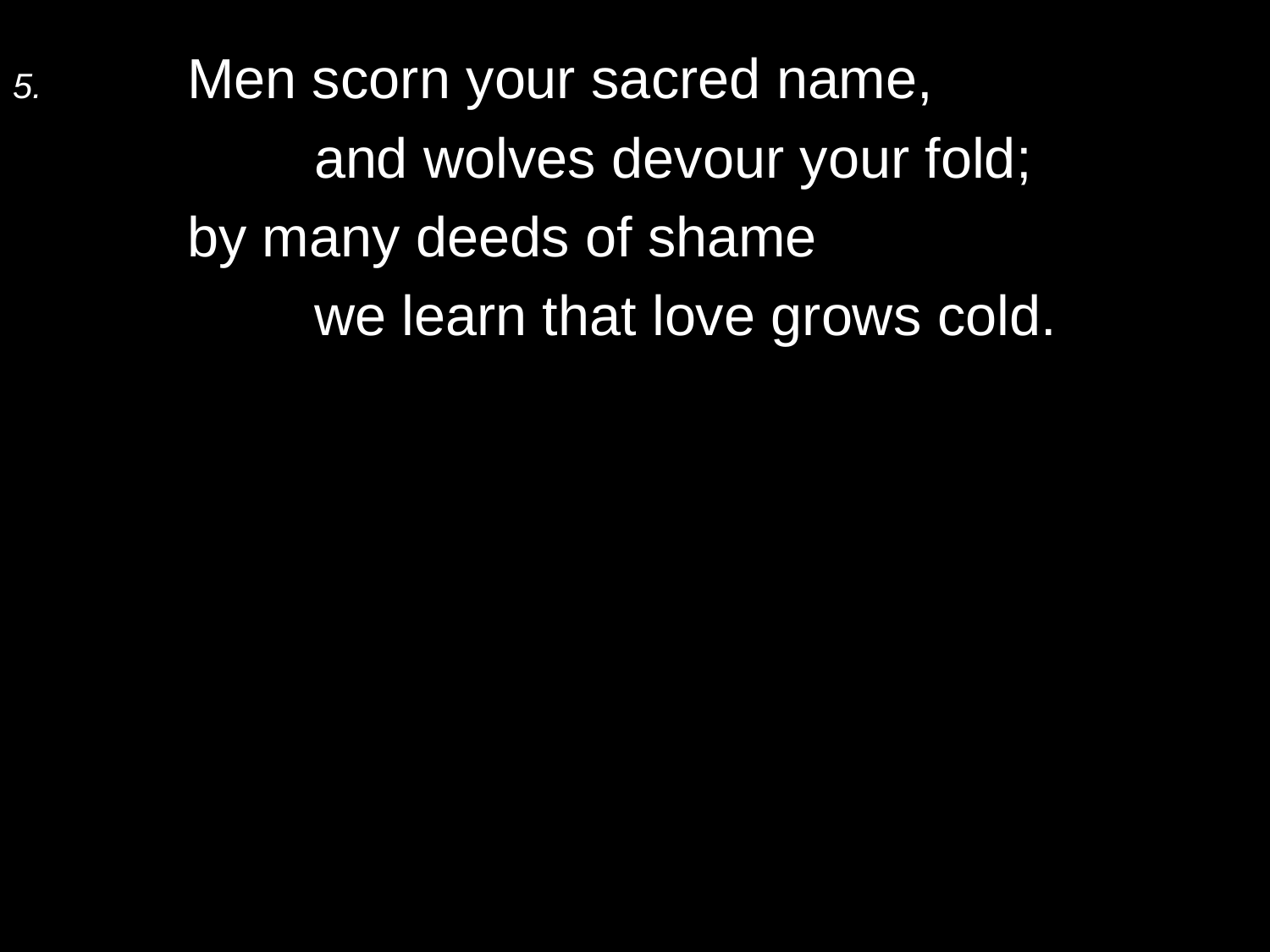

5.	Men scorn your sacred name,
		and wolves devour your fold;
	by many deeds of shame
		we learn that love grows cold.